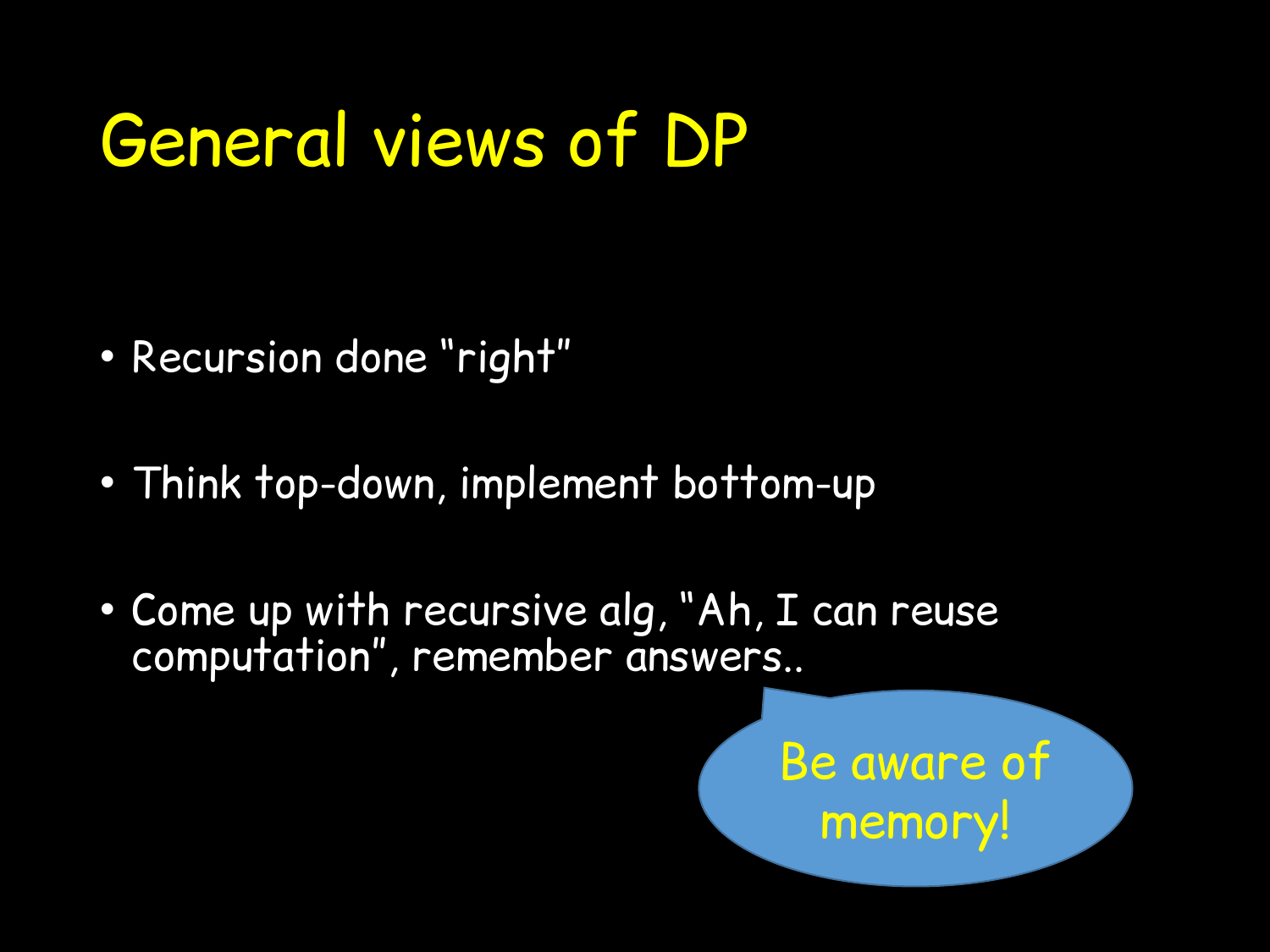

# General views of DP
Recursion done “right”

Think top-down, implement bottom-up

Come up with recursive alg, “Ah, I can reuse computation”, remember answers..
Be aware of memory!